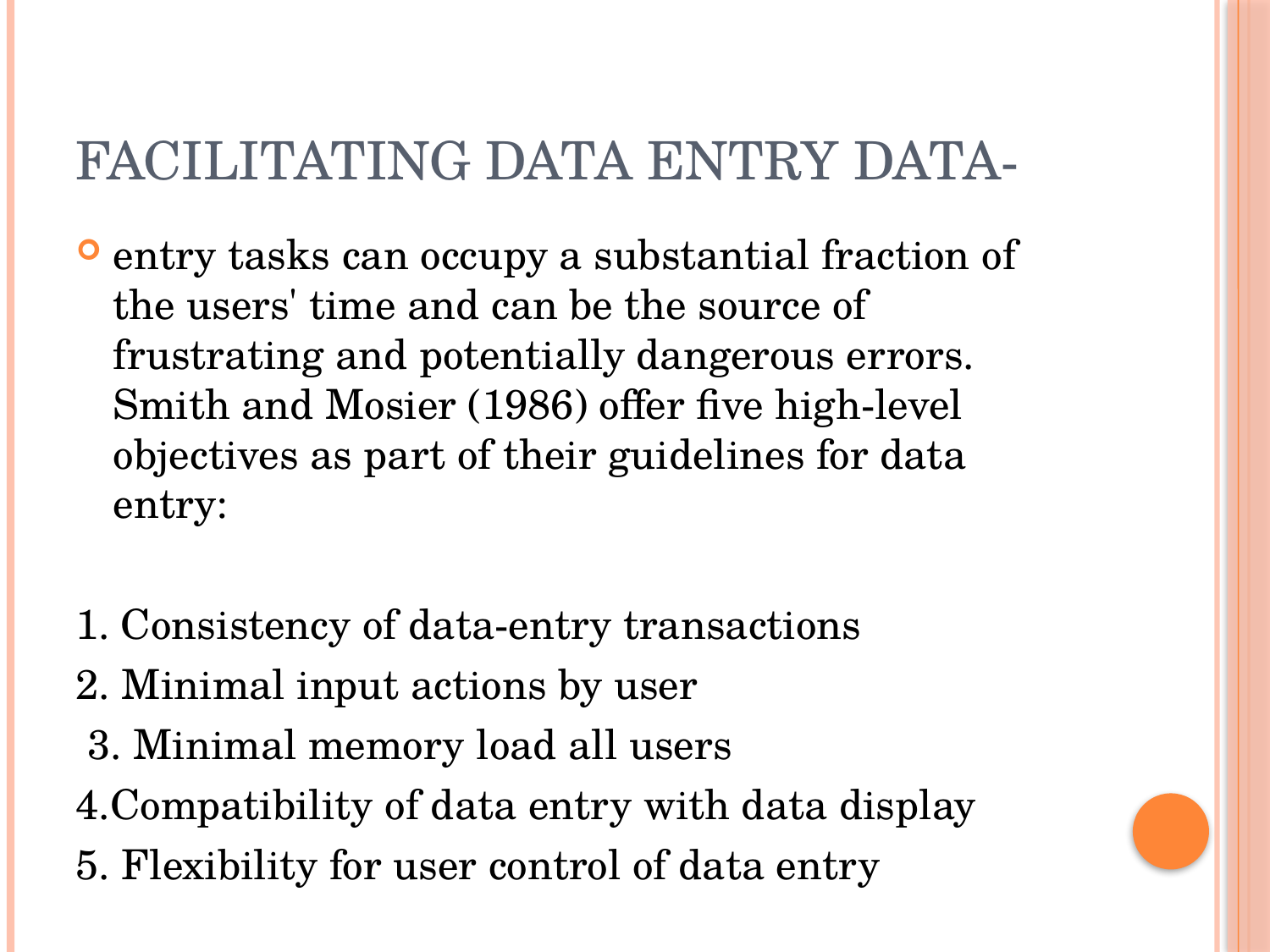

# Facilitating data entry Data-
entry tasks can occupy a substantial fraction of the users' time and can be the source of frustrating and potentially dangerous errors. Smith and Mosier (1986) offer five high-level objectives as part of their guidelines for data entry:

1. Consistency of data-entry transactions
2. Minimal input actions by user
 3. Minimal memory load all users
4.Compatibility of data entry with data display
5. Flexibility for user control of data entry